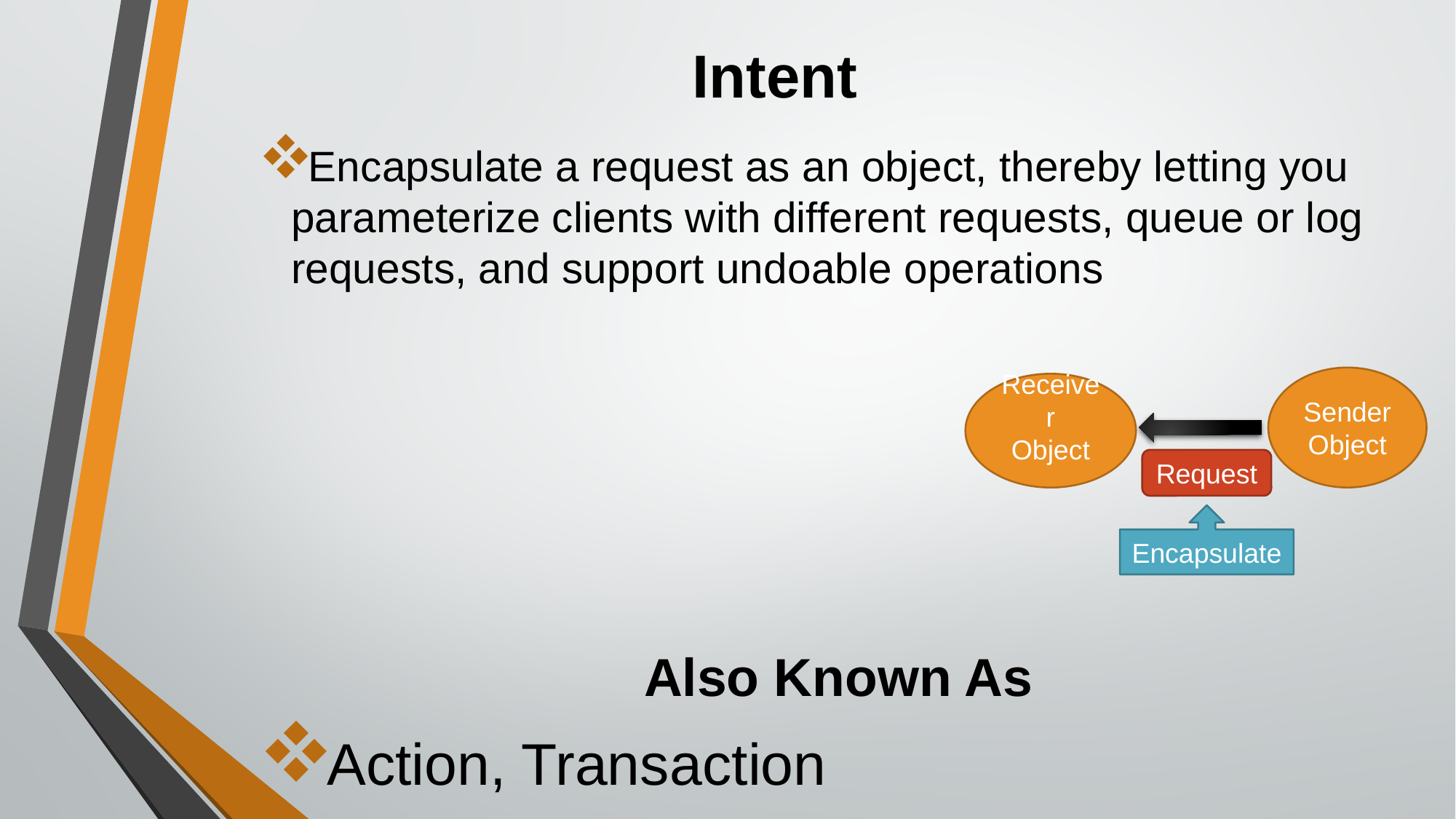

# Intent
Encapsulate a request as an object, thereby letting you parameterize clients with different requests, queue or log requests, and support undoable operations

Also Known As
Action, Transaction

Sender
Object
Receiver
Object
Request
Encapsulate